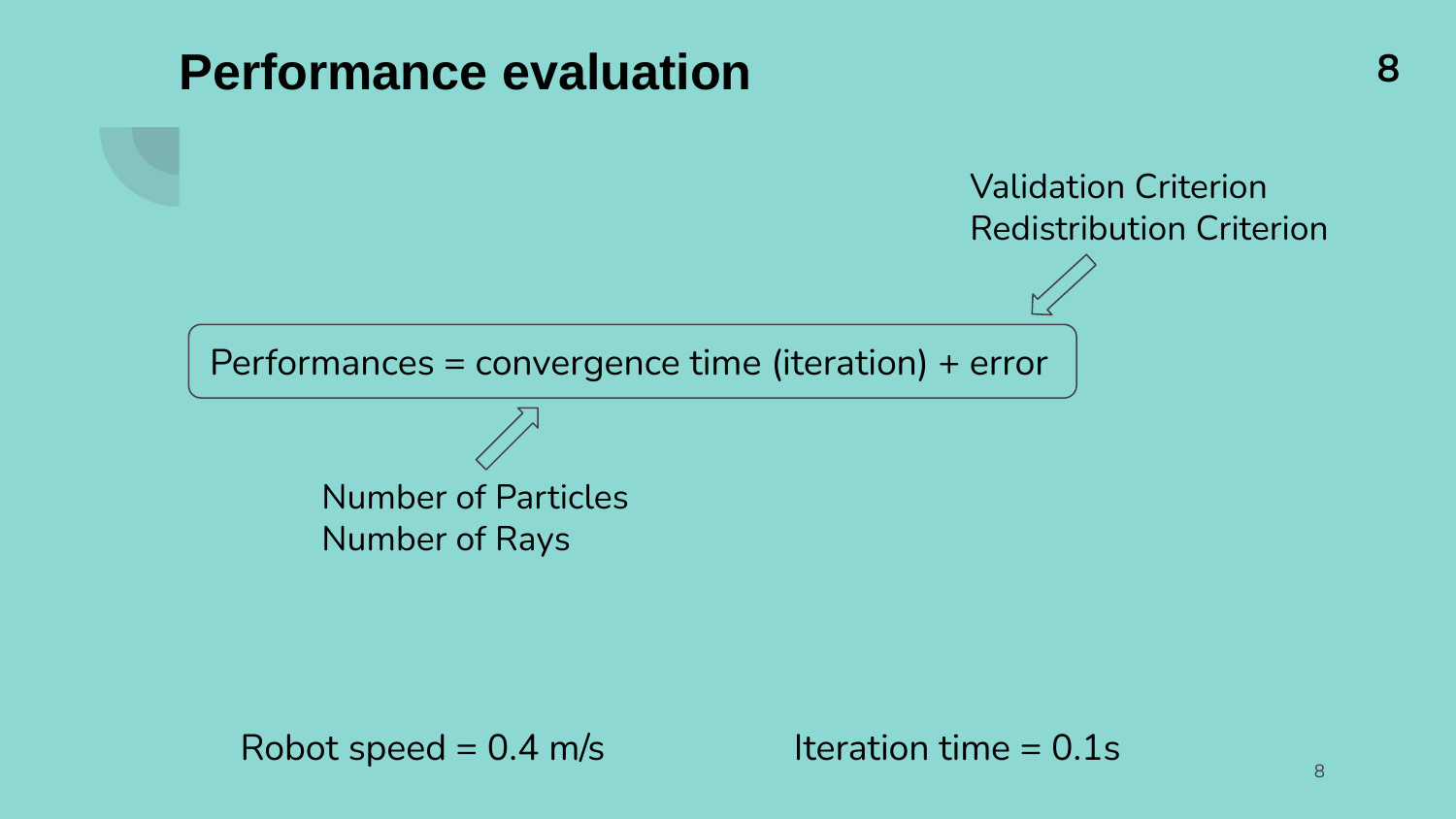

Performance evaluation
8

Validation Criterion
Redistribution Criterion

Performances = convergence time (iteration) + error

Number of Particles
Number of Rays
Robot speed = 0.4 m/s                    Iteration time = 0.1s
8